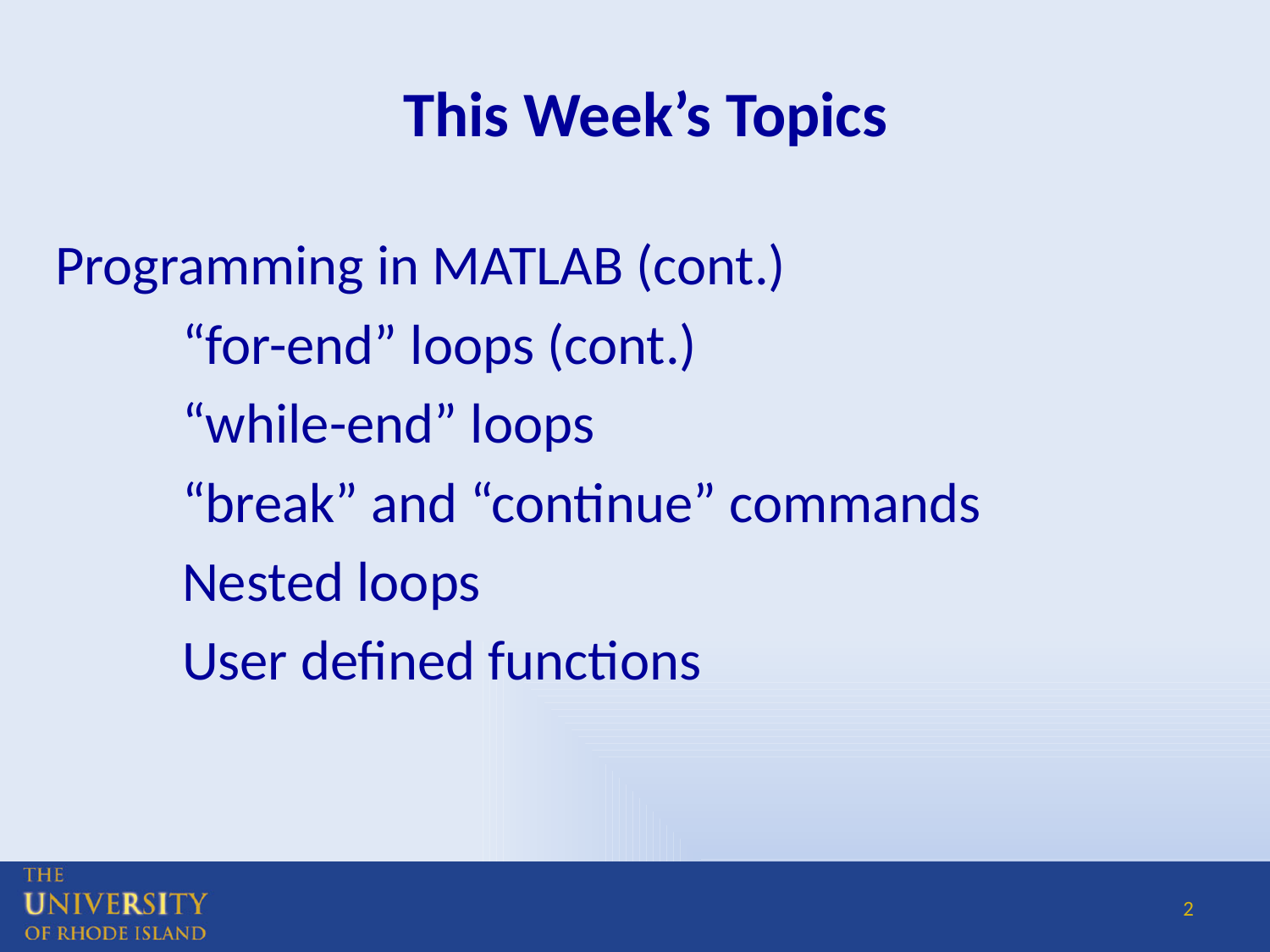

# This Week’s Topics
Programming in MATLAB (cont.)
	“for-end” loops (cont.)
	“while-end” loops
	“break” and “continue” commands
	Nested loops
	User defined functions